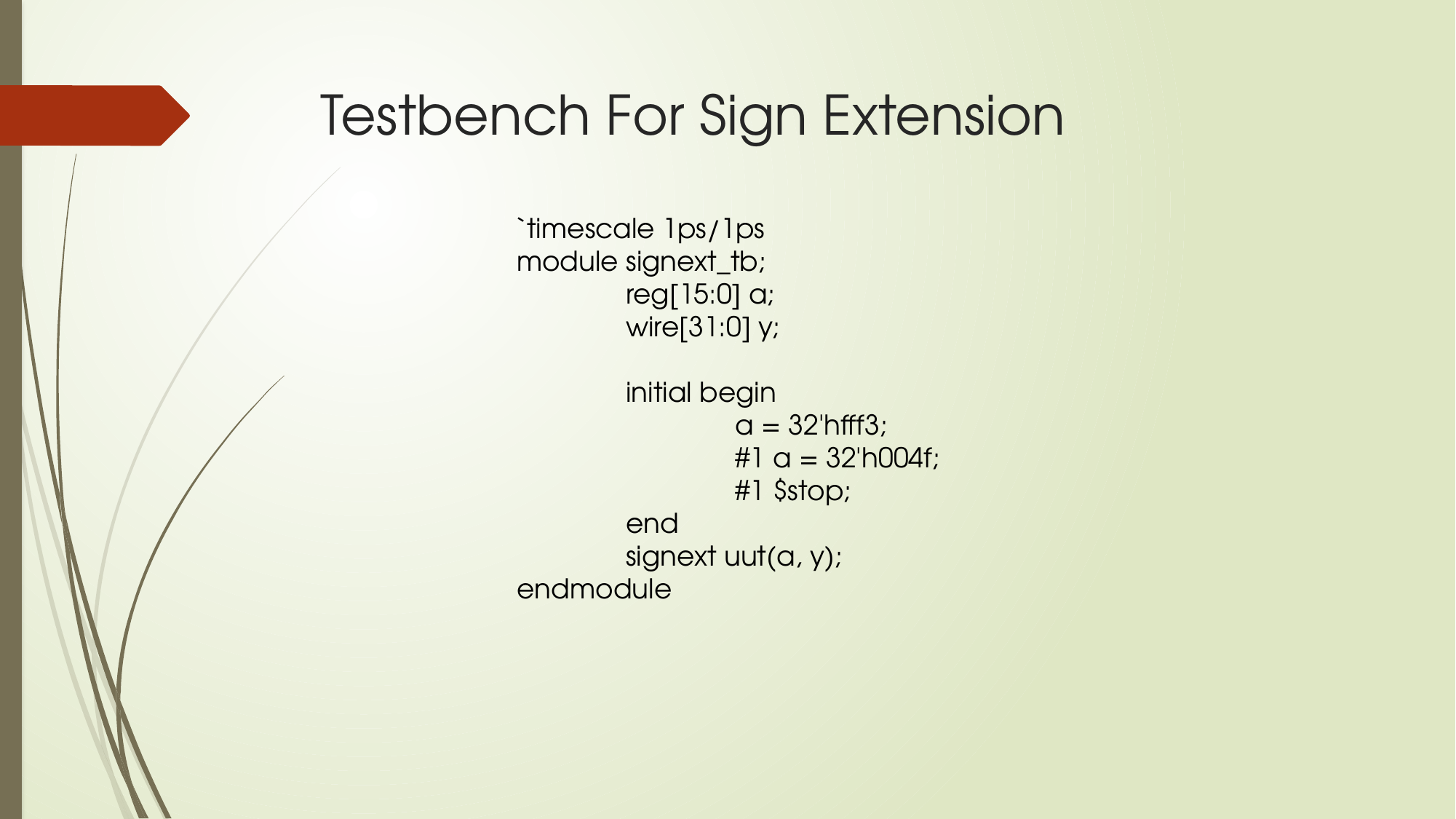

# Testbench For Sign Extension
`timescale 1ps/1ps
module signext_tb;
	reg[15:0] a;
	wire[31:0] y;

	initial begin
		a = 32'hfff3;
		#1 a = 32'h004f;
		#1 $stop;
	end
	signext uut(a, y);
endmodule